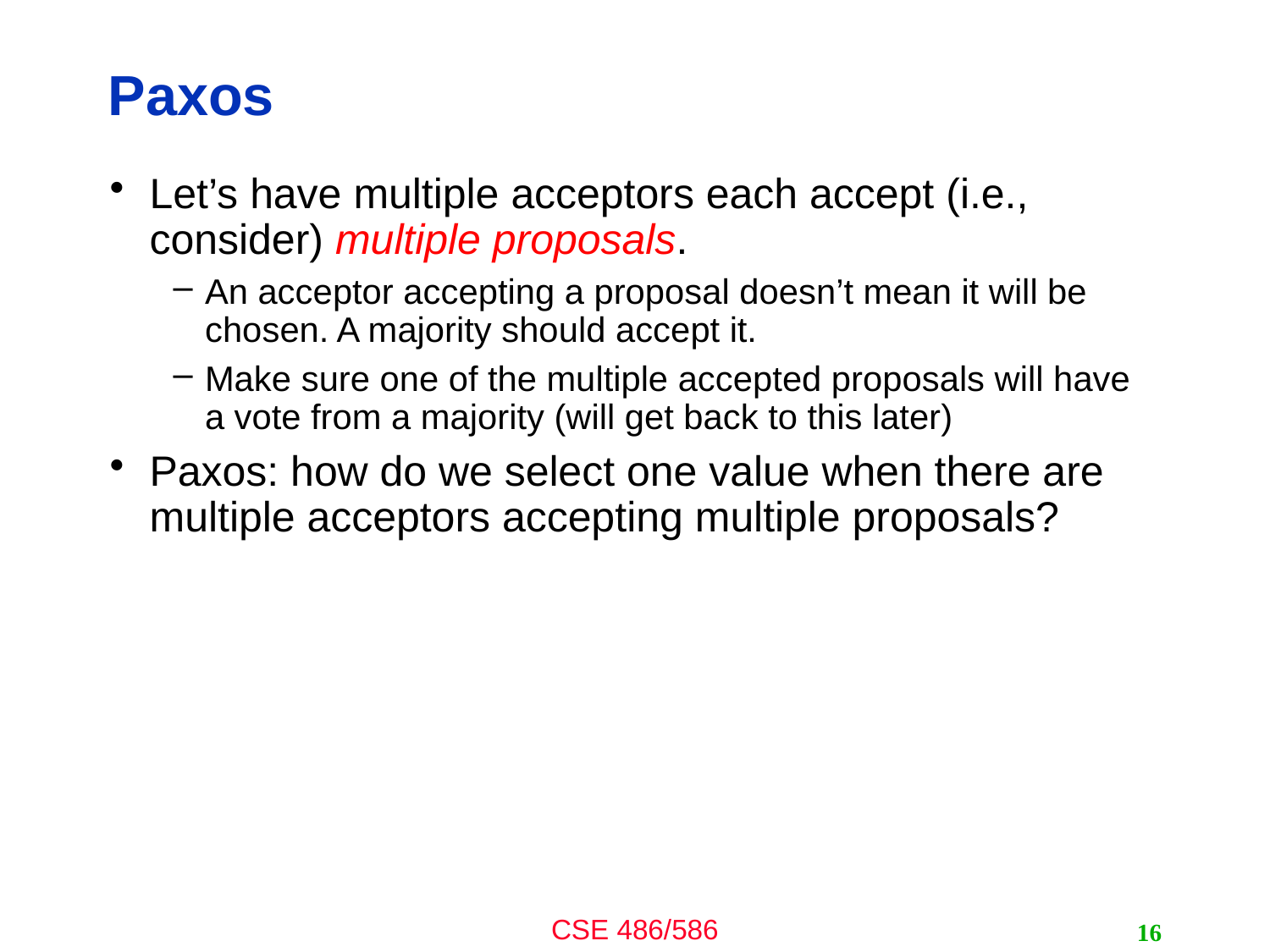

# Paxos
Let’s have multiple acceptors each accept (i.e., consider) multiple proposals.
An acceptor accepting a proposal doesn’t mean it will be chosen. A majority should accept it.
Make sure one of the multiple accepted proposals will have a vote from a majority (will get back to this later)
Paxos: how do we select one value when there are multiple acceptors accepting multiple proposals?
16